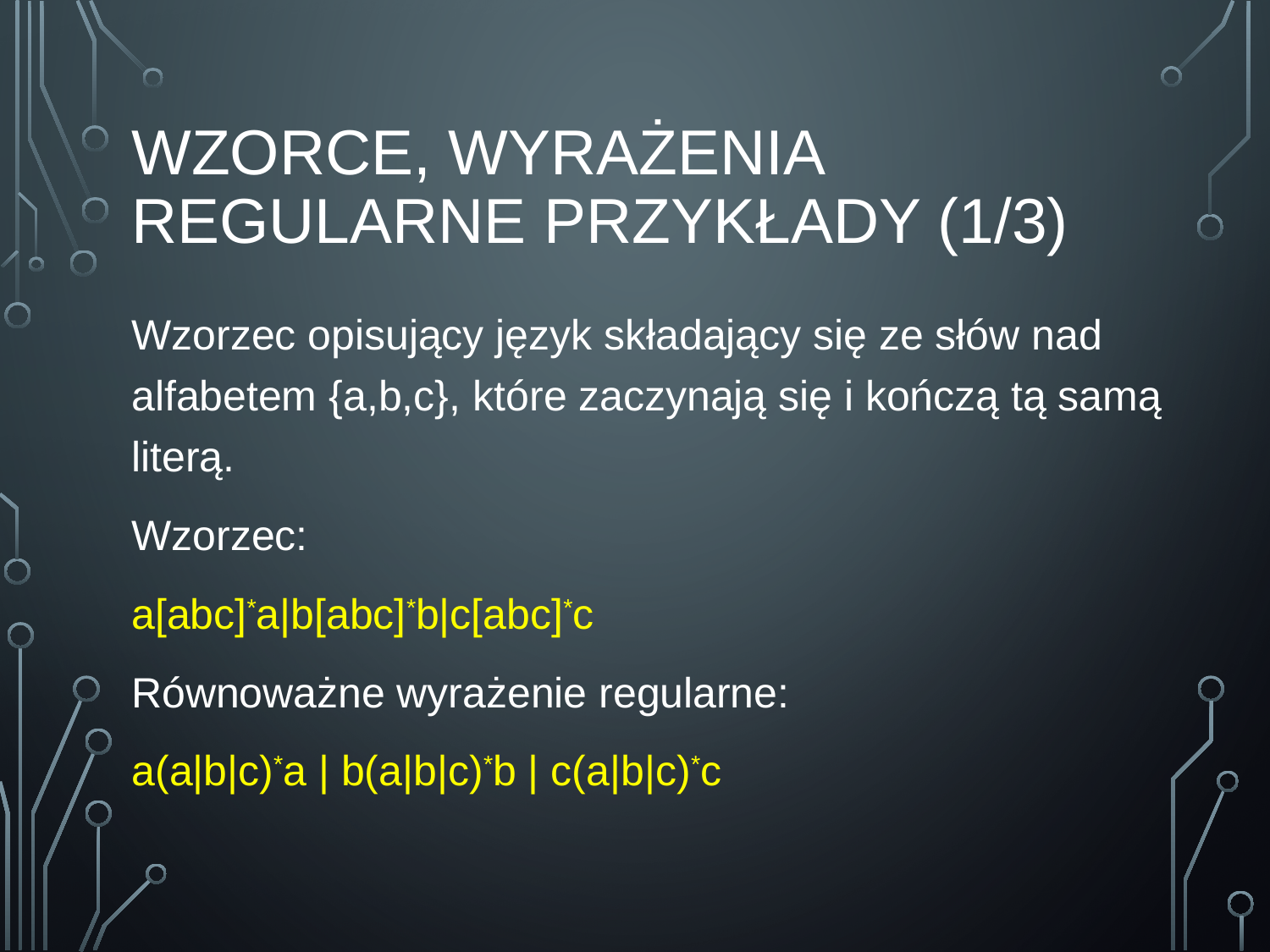

# Wzorce, Wyrażenia regularne Przykłady (1/3)
Wzorzec opisujący język składający się ze słów nad alfabetem {a,b,c}, które zaczynają się i kończą tą samą literą.
Wzorzec:
a[abc]*a|b[abc]*b|c[abc]*c
Równoważne wyrażenie regularne:
a(a|b|c)*a | b(a|b|c)*b | c(a|b|c)*c